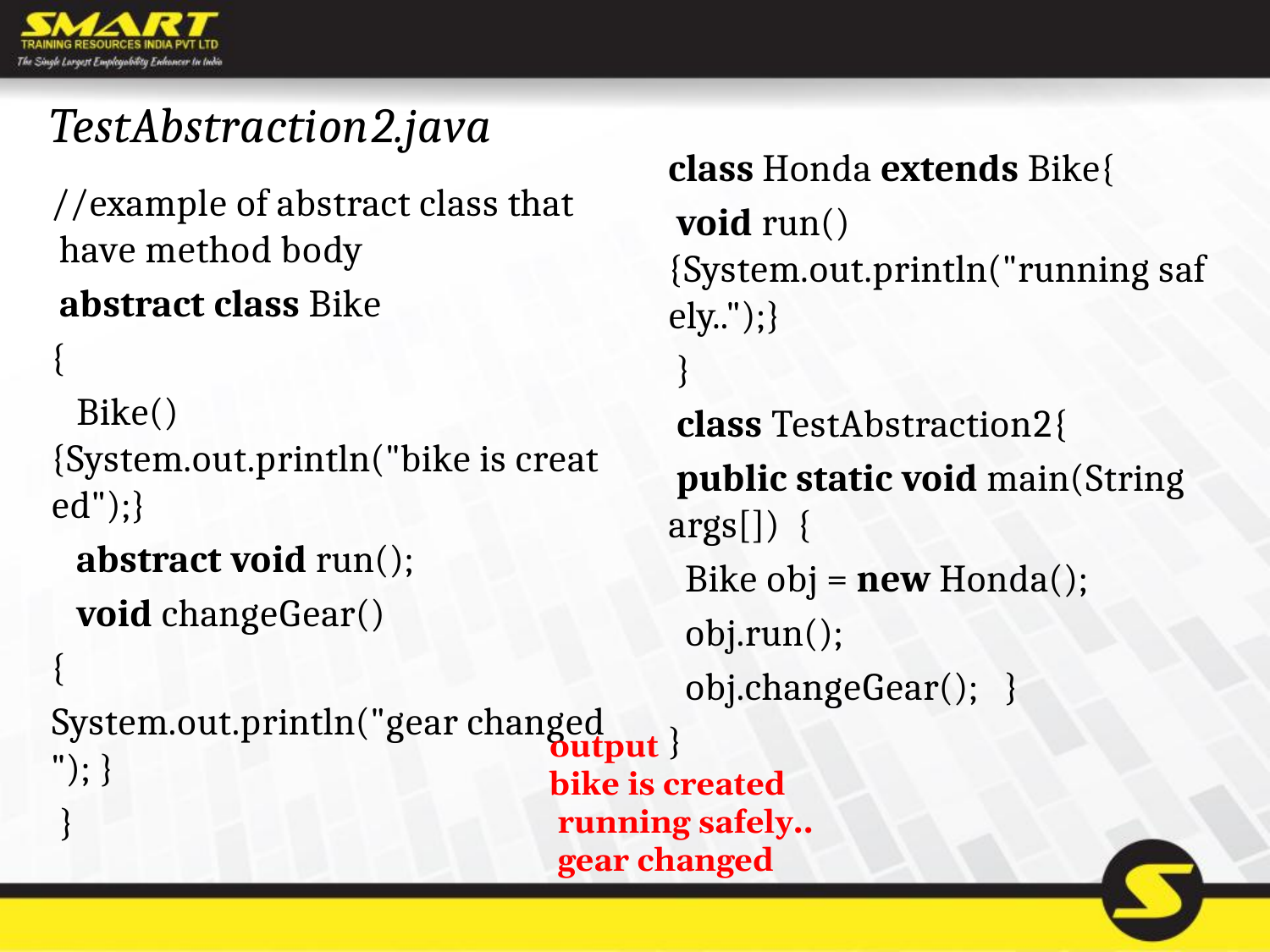

# TestAbstraction2.java
class Honda extends Bike{
 void run(){System.out.println("running safely..");}
 }
 class TestAbstraction2{
 public static void main(String args[])  {
  Bike obj = new Honda();
  obj.run();
  obj.changeGear();   }
}

//example of abstract class that  have method body
 abstract class Bike
{
   Bike(){System.out.println("bike is created");}
   abstract void run();
   void changeGear()
{
System.out.println("gear changed"); }
 }
output
bike is created
 running safely..
 gear changed